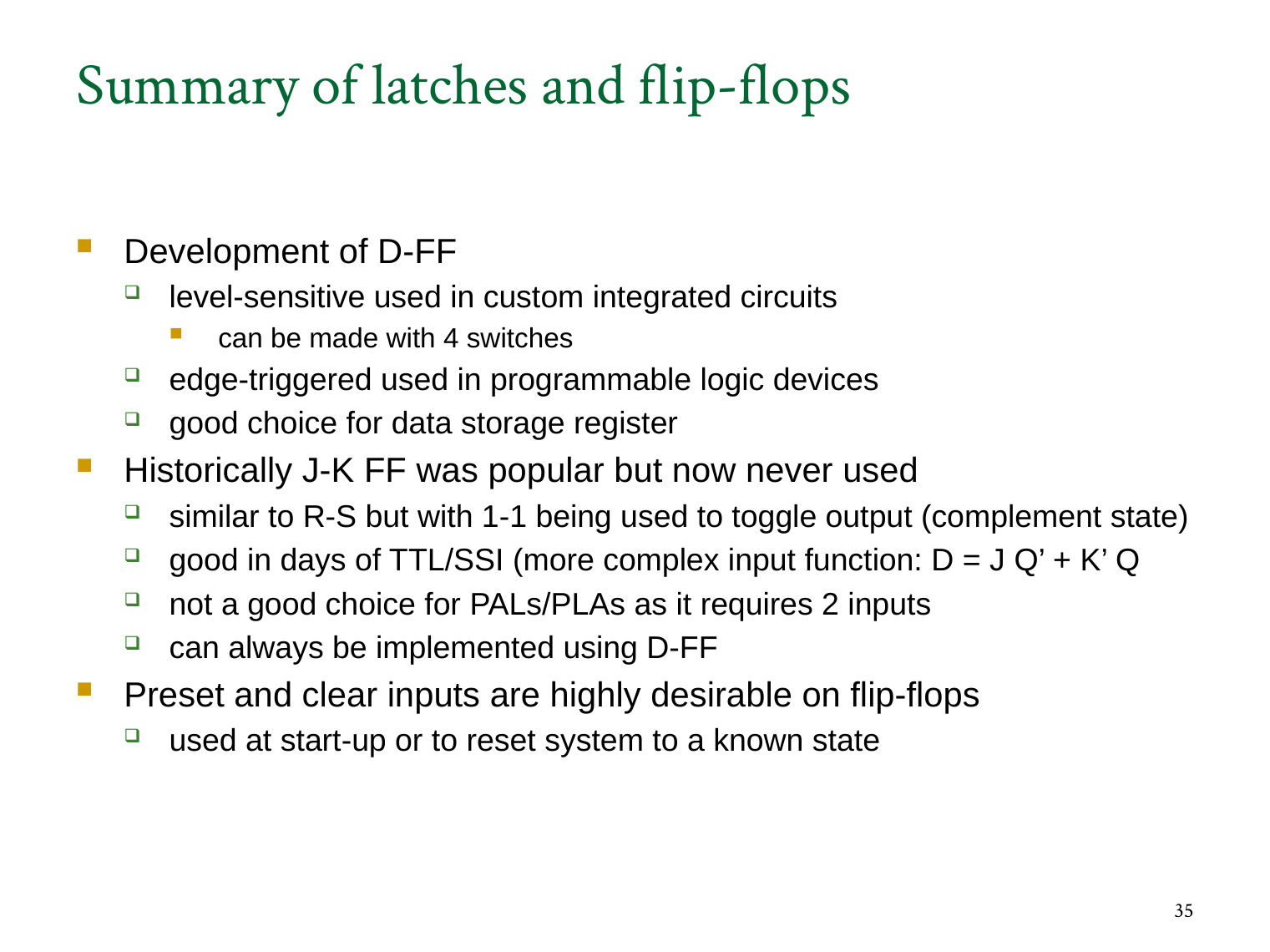

# Summary of latches and flip-flops
Development of D-FF
level-sensitive used in custom integrated circuits
can be made with 4 switches
edge-triggered used in programmable logic devices
good choice for data storage register
Historically J-K FF was popular but now never used
similar to R-S but with 1-1 being used to toggle output (complement state)
good in days of TTL/SSI (more complex input function: D = J Q’ + K’ Q
not a good choice for PALs/PLAs as it requires 2 inputs
can always be implemented using D-FF
Preset and clear inputs are highly desirable on flip-flops
used at start-up or to reset system to a known state

35